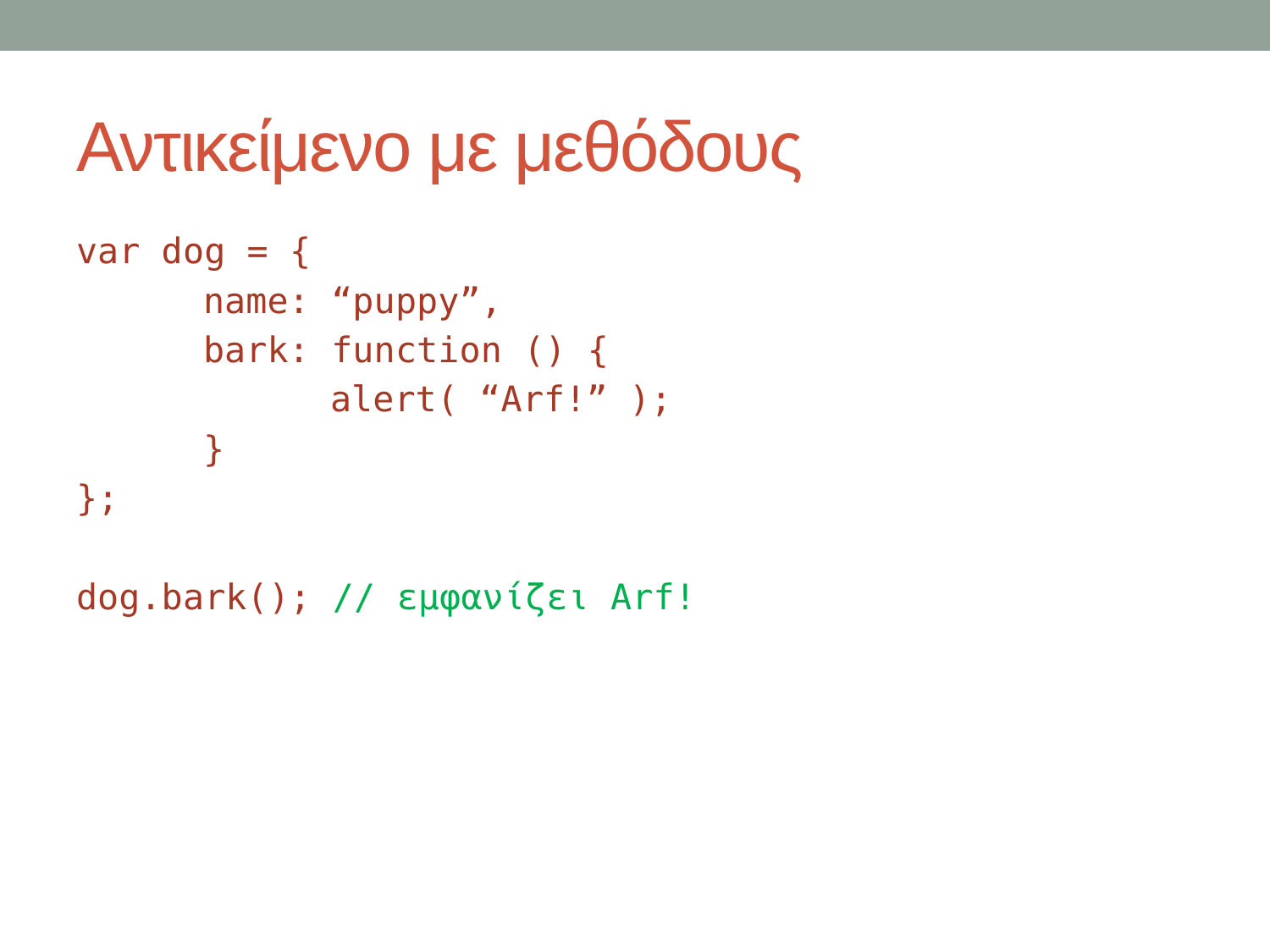

# Αντικείμενο με μεθόδους
var dog = {
	name: “puppy”,
	bark: function () {
		alert( “Arf!” );
	}
};

dog.bark(); // εμφανίζει Arf!